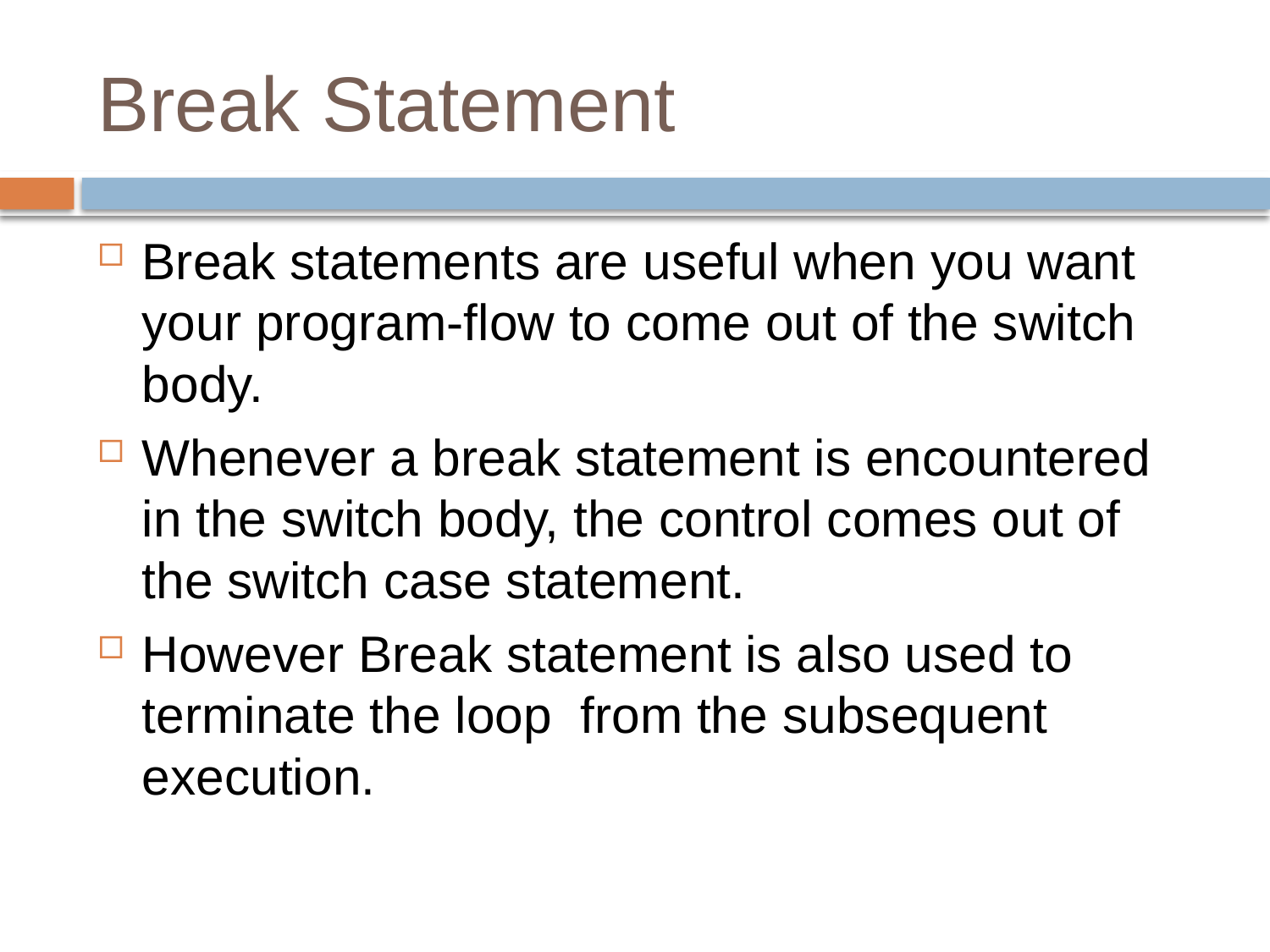

# Break Statement
Break statements are useful when you want your program-flow to come out of the switch body.
Whenever a break statement is encountered in the switch body, the control comes out of the switch case statement.
However Break statement is also used to terminate the loop  from the subsequent execution.